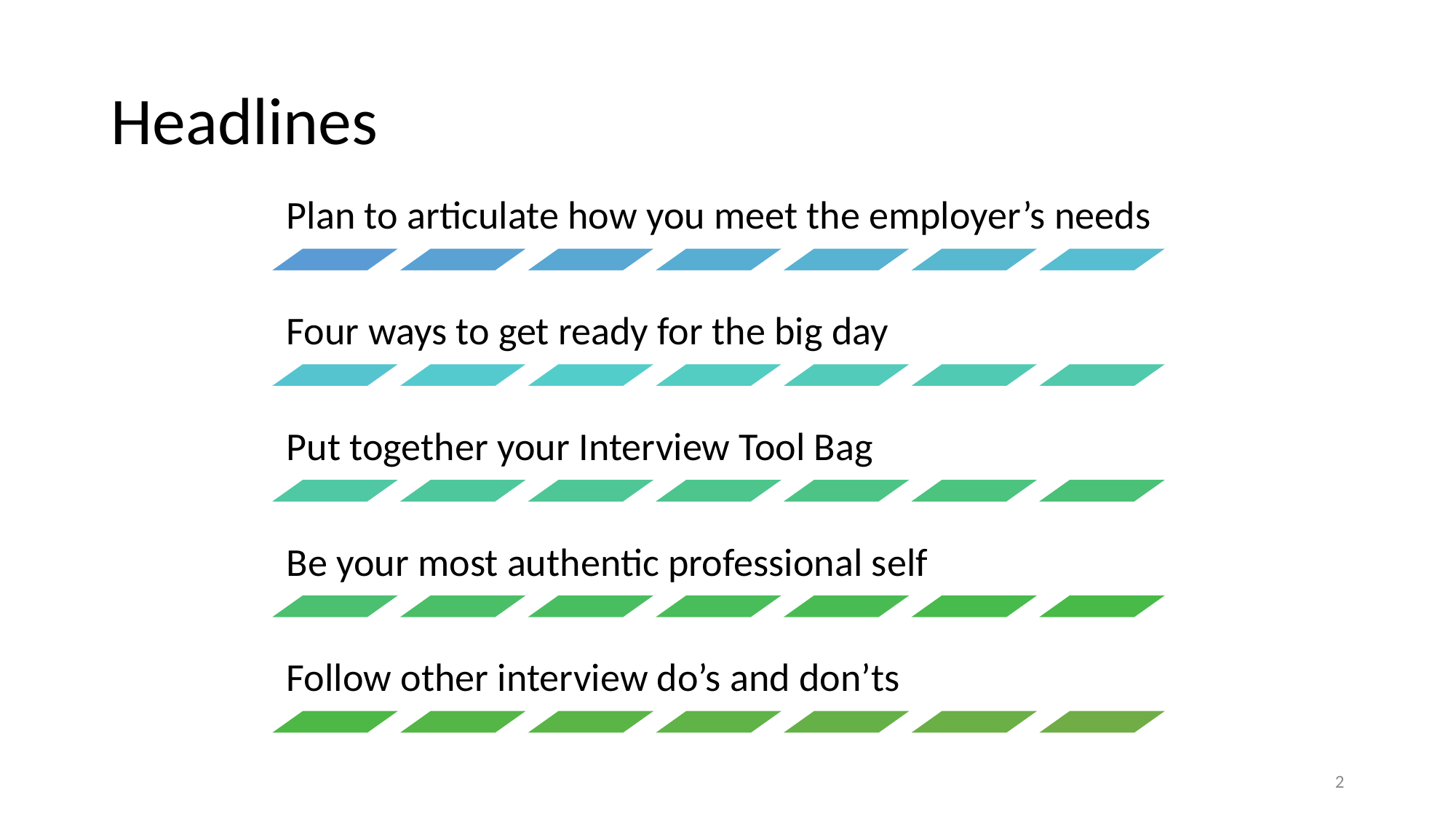

# Headlines
Plan to articulate how you meet the employer’s needs

Four ways to get ready for the big day

Put together your Interview Tool Bag

Be your most authentic professional self

Follow other interview do’s and don’ts

2